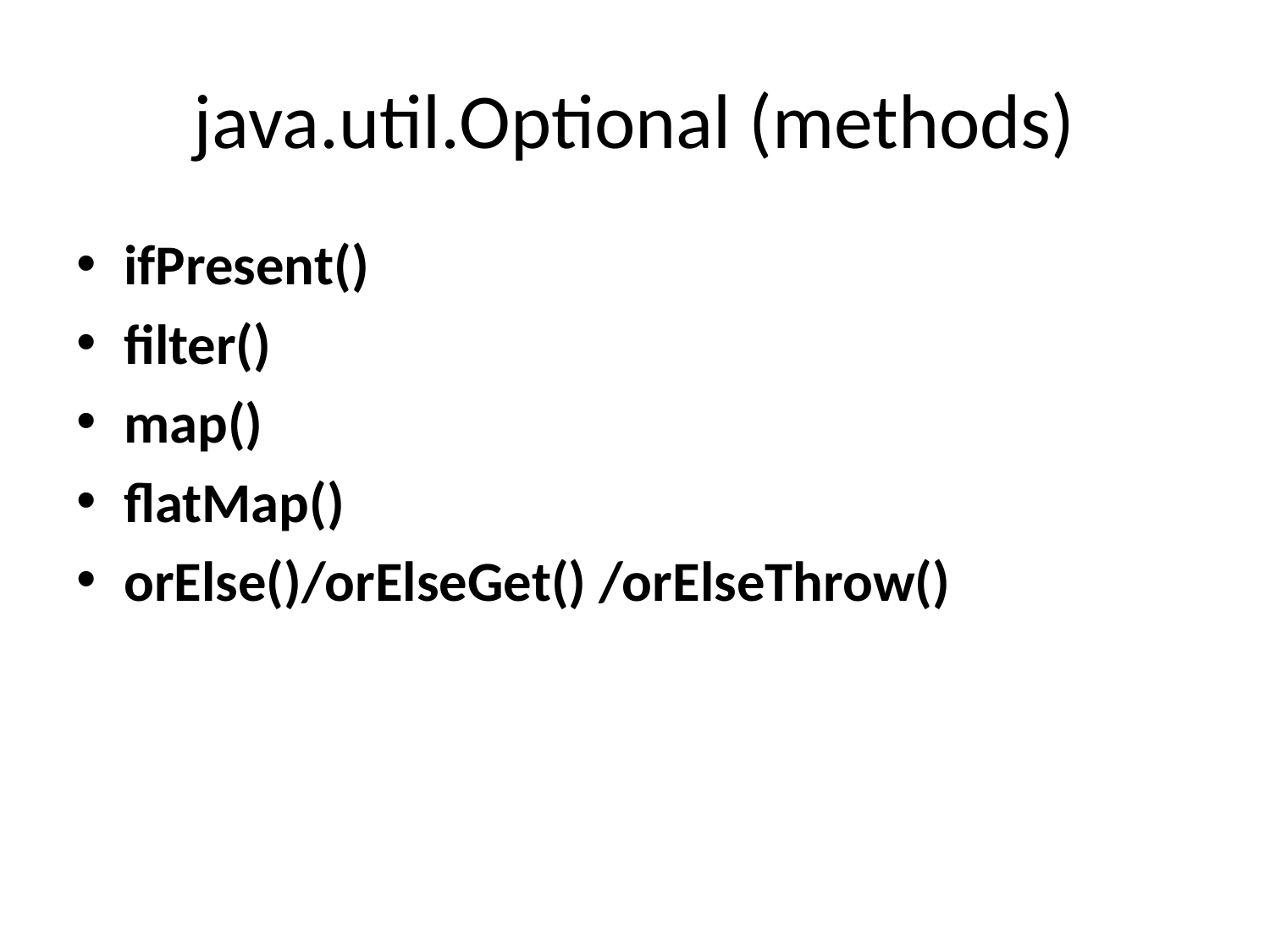

# java.util.Optional (methods)
ifPresent()
filter()
map()
flatMap()
orElse()/orElseGet() /orElseThrow()